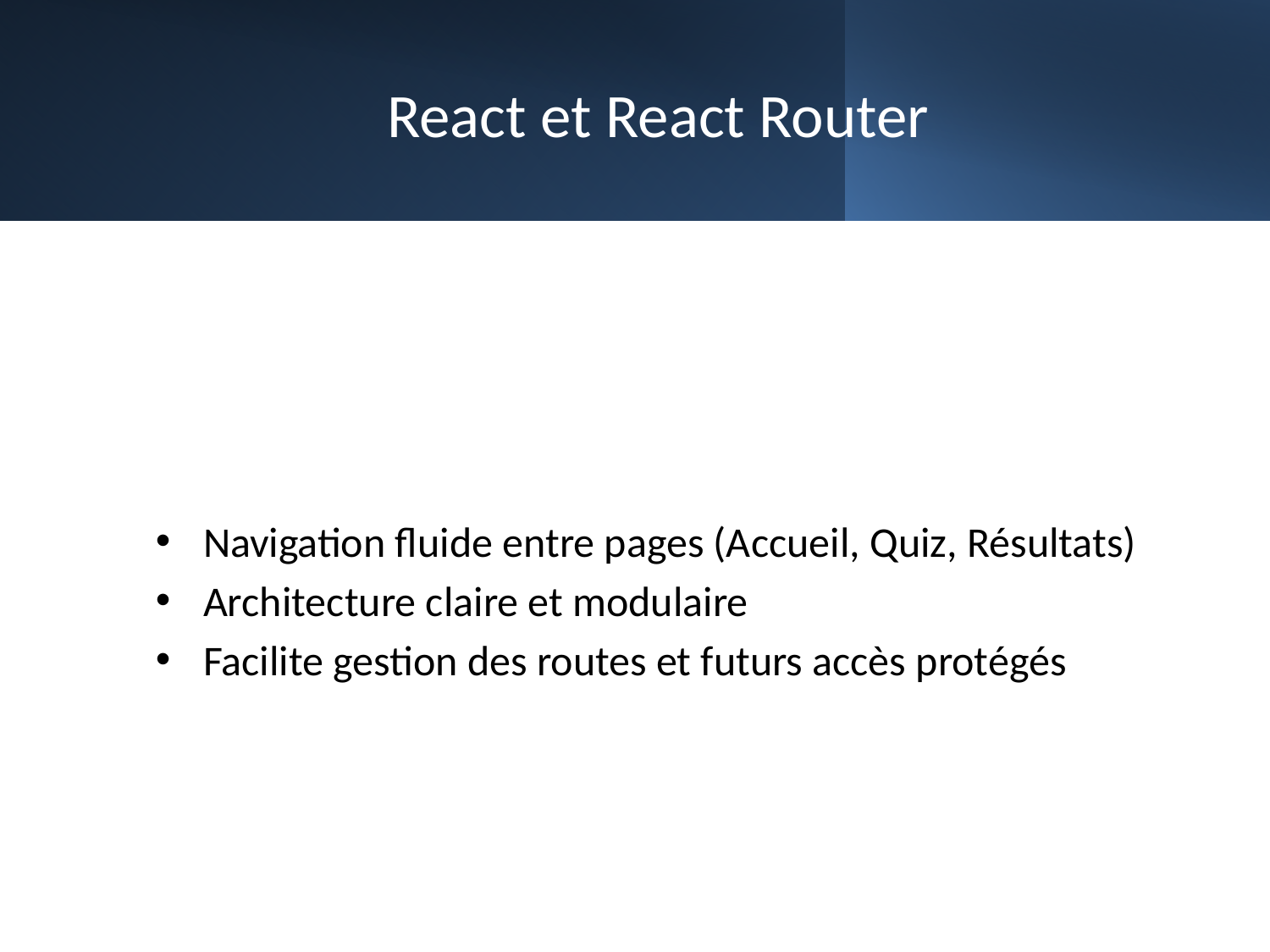

# React et React Router

Navigation fluide entre pages (Accueil, Quiz, Résultats)
Architecture claire et modulaire
Facilite gestion des routes et futurs accès protégés